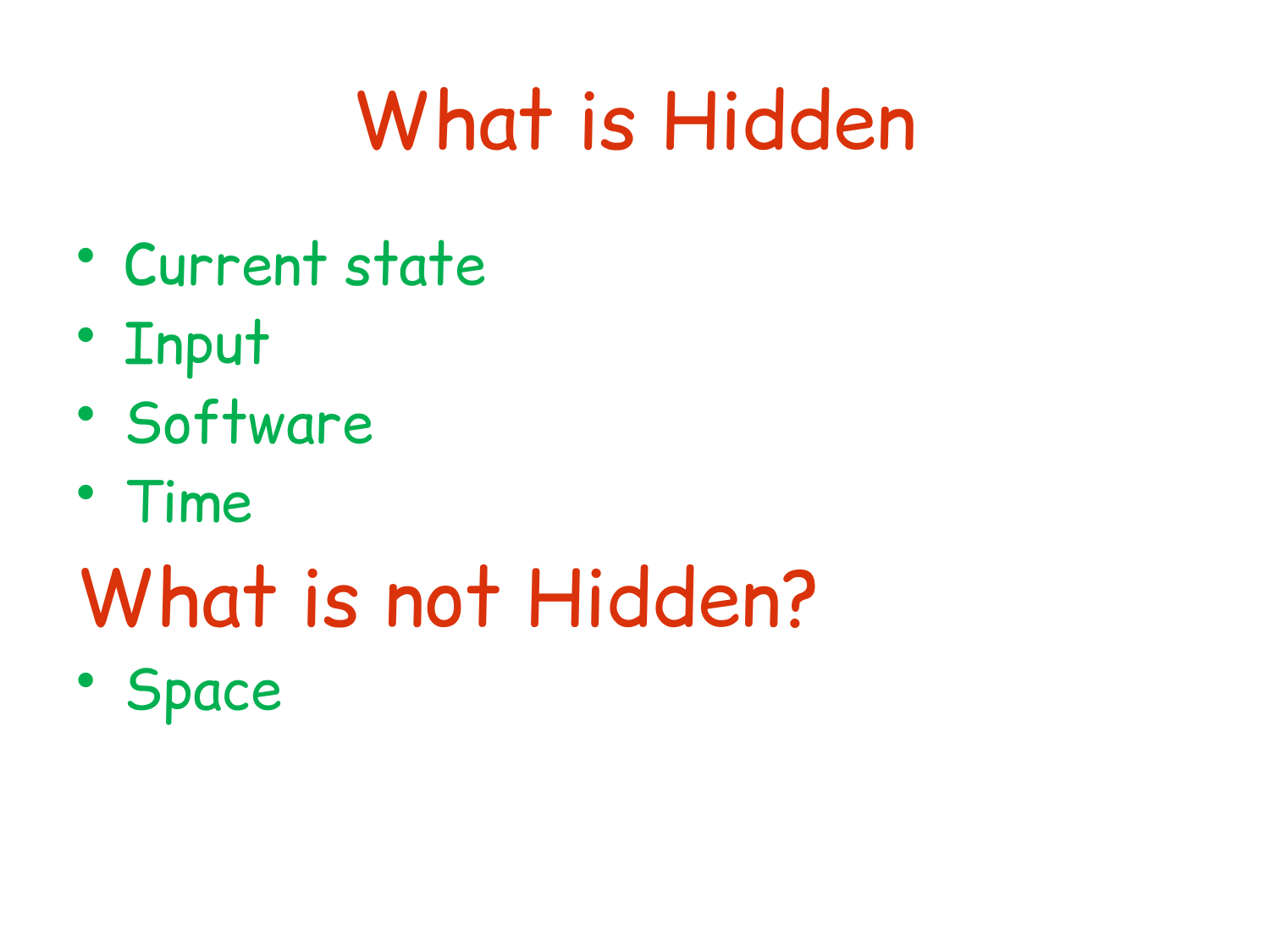

# What is Hidden
Current state
Input
Software
Time
What is not Hidden?
Space